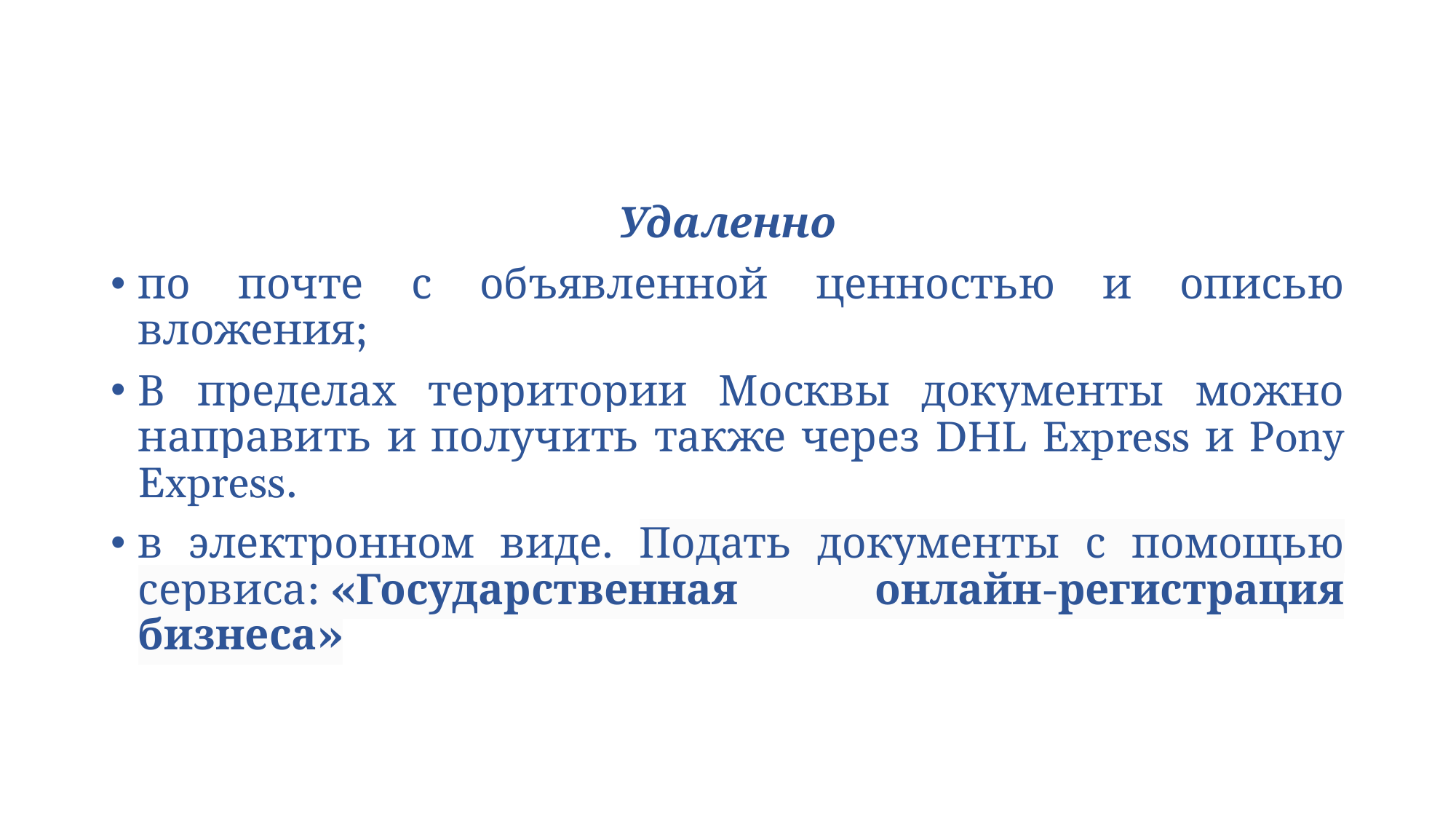

Удаленно
по почте с объявленной ценностью и описью вложения;
В пределах территории Москвы документы можно направить и получить также через DHL Express и Pony Express.
в электронном виде. Подать документы с помощью сервиса: «Государственная онлайн-регистрация бизнеса»